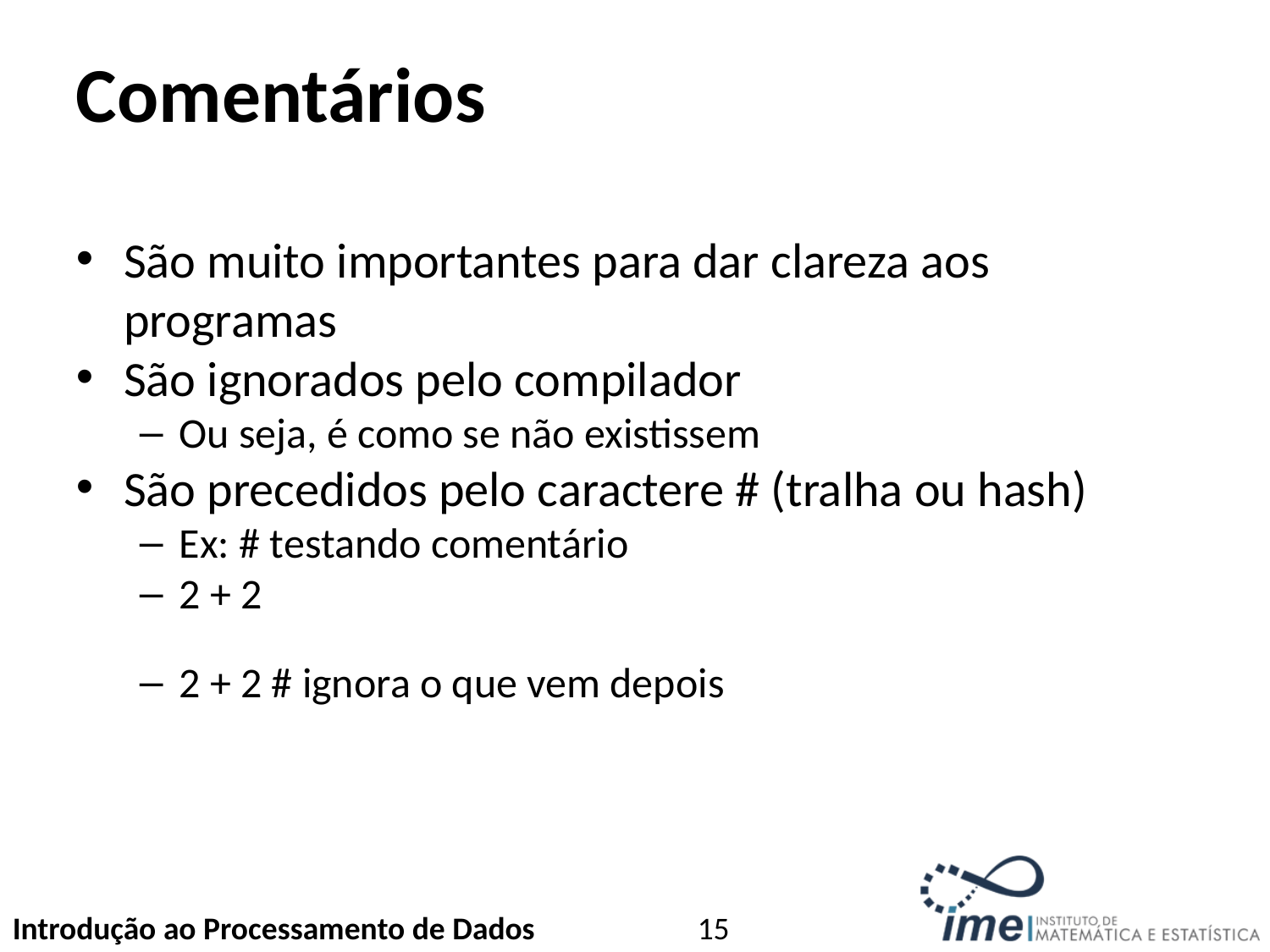

Comentários
São muito importantes para dar clareza aos programas
São ignorados pelo compilador
Ou seja, é como se não existissem
São precedidos pelo caractere # (tralha ou hash)
Ex: # testando comentário
2 + 2

2 + 2 # ignora o que vem depois

15